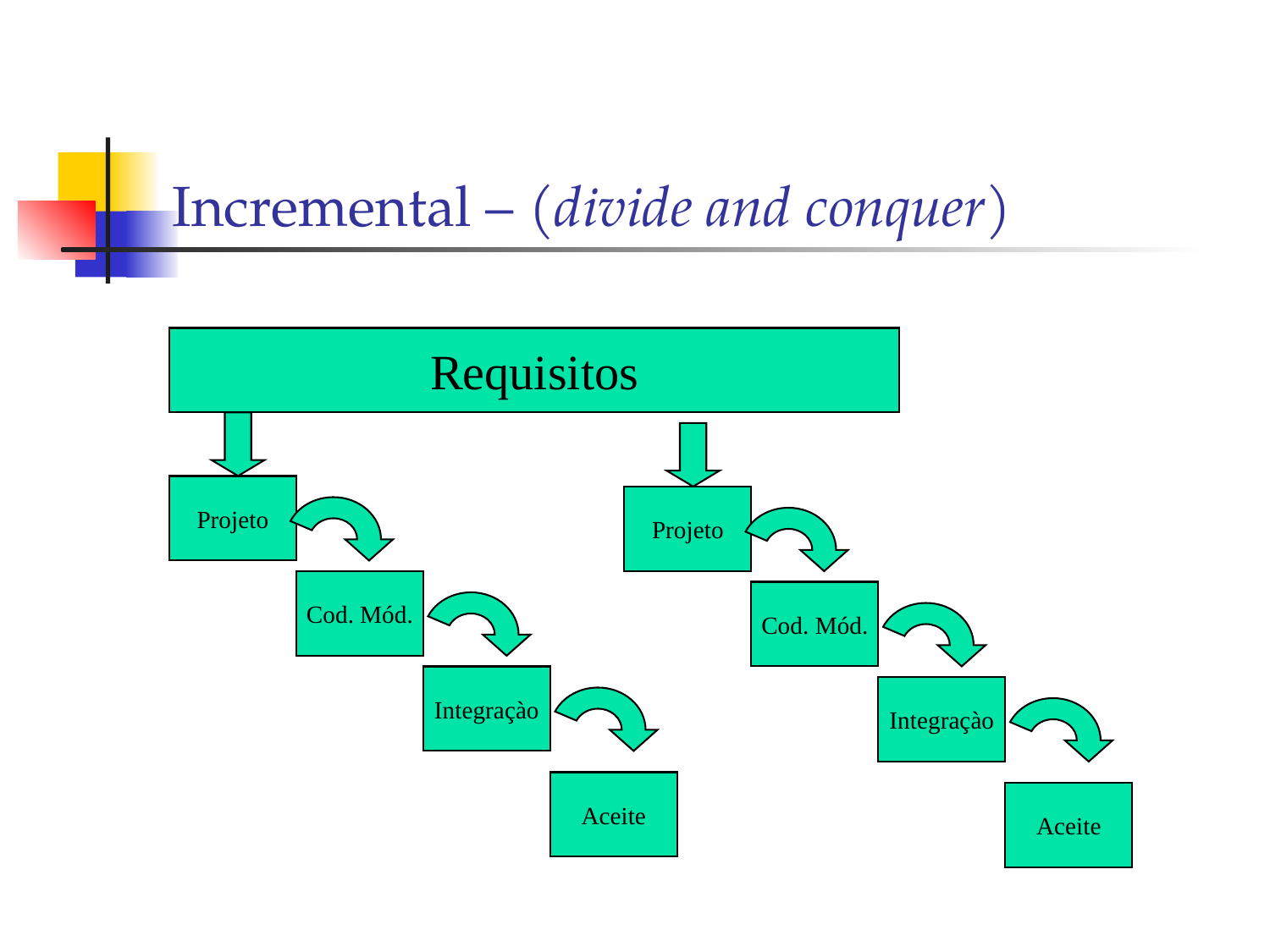

# Incremental – (divide and conquer)
Requisitos

Projeto
Projeto

Cod. Mód.
Cod. Mód.

Integraçào
Integraçào

Aceite
Aceite